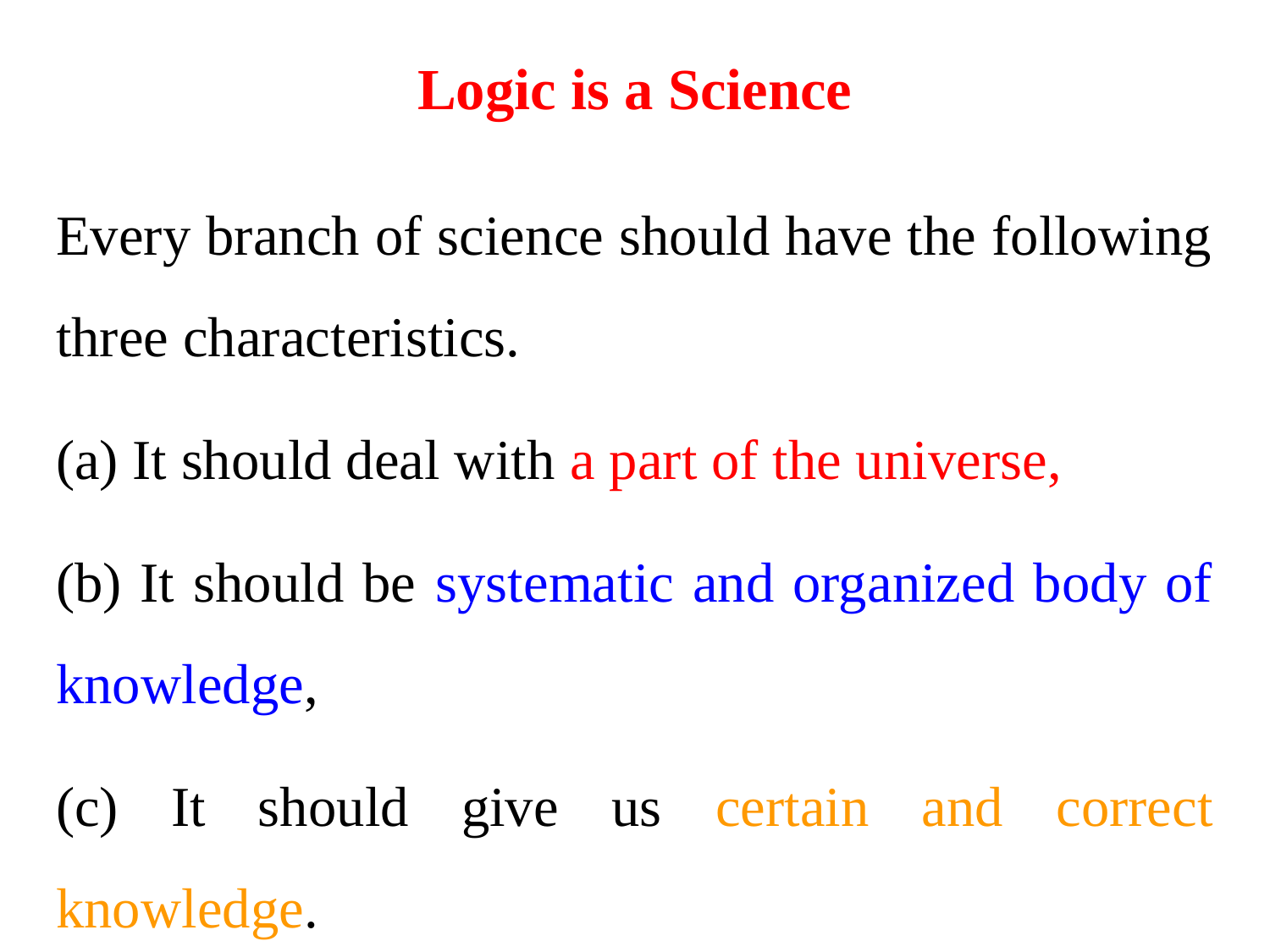

# Logic is a Science

Every branch of science should have the following three characteristics.
(a) It should deal with a part of the universe,
(b) It should be systematic and organized body of knowledge,
(c) It should give us certain and correct knowledge.